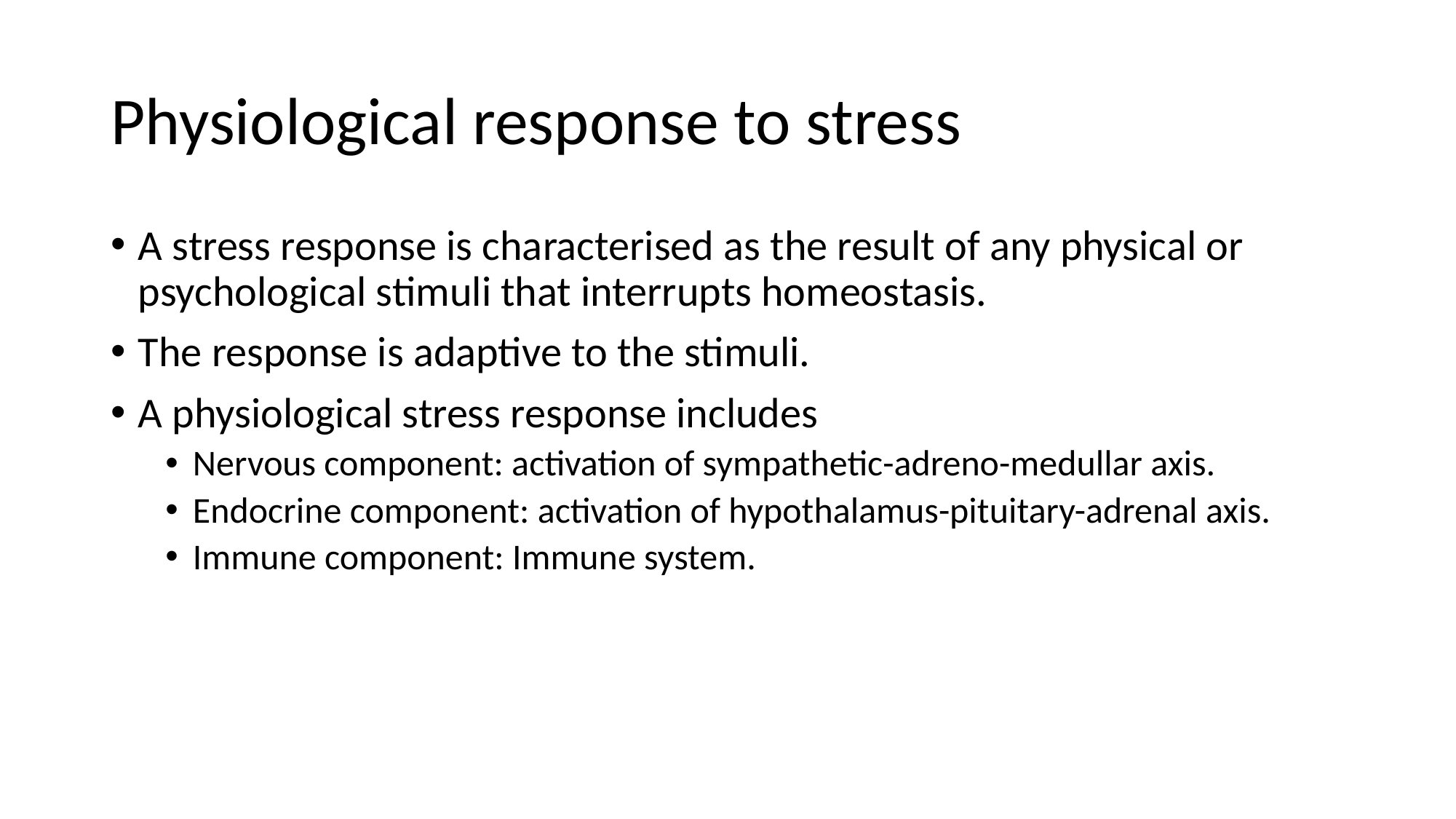

# Physiological response to stress
A stress response is characterised as the result of any physical or psychological stimuli that interrupts homeostasis.
The response is adaptive to the stimuli.
A physiological stress response includes
Nervous component: activation of sympathetic-adreno-medullar axis.
Endocrine component: activation of hypothalamus-pituitary-adrenal axis.
Immune component: Immune system.